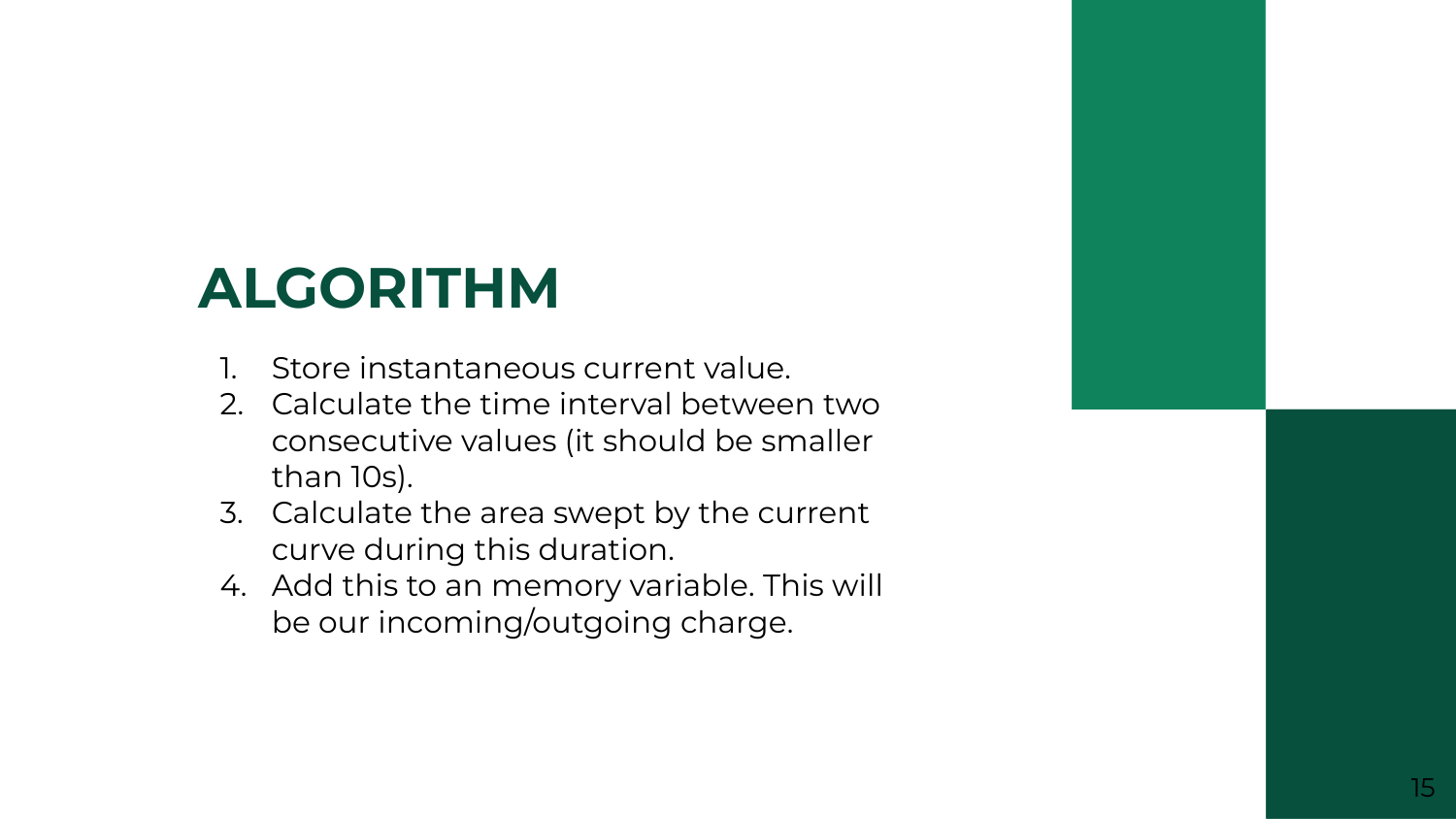

# ALGORITHM
Store instantaneous current value.
Calculate the time interval between two consecutive values (it should be smaller than 10s).
Calculate the area swept by the current curve during this duration.
Add this to an memory variable. This will be our incoming/outgoing charge.

15